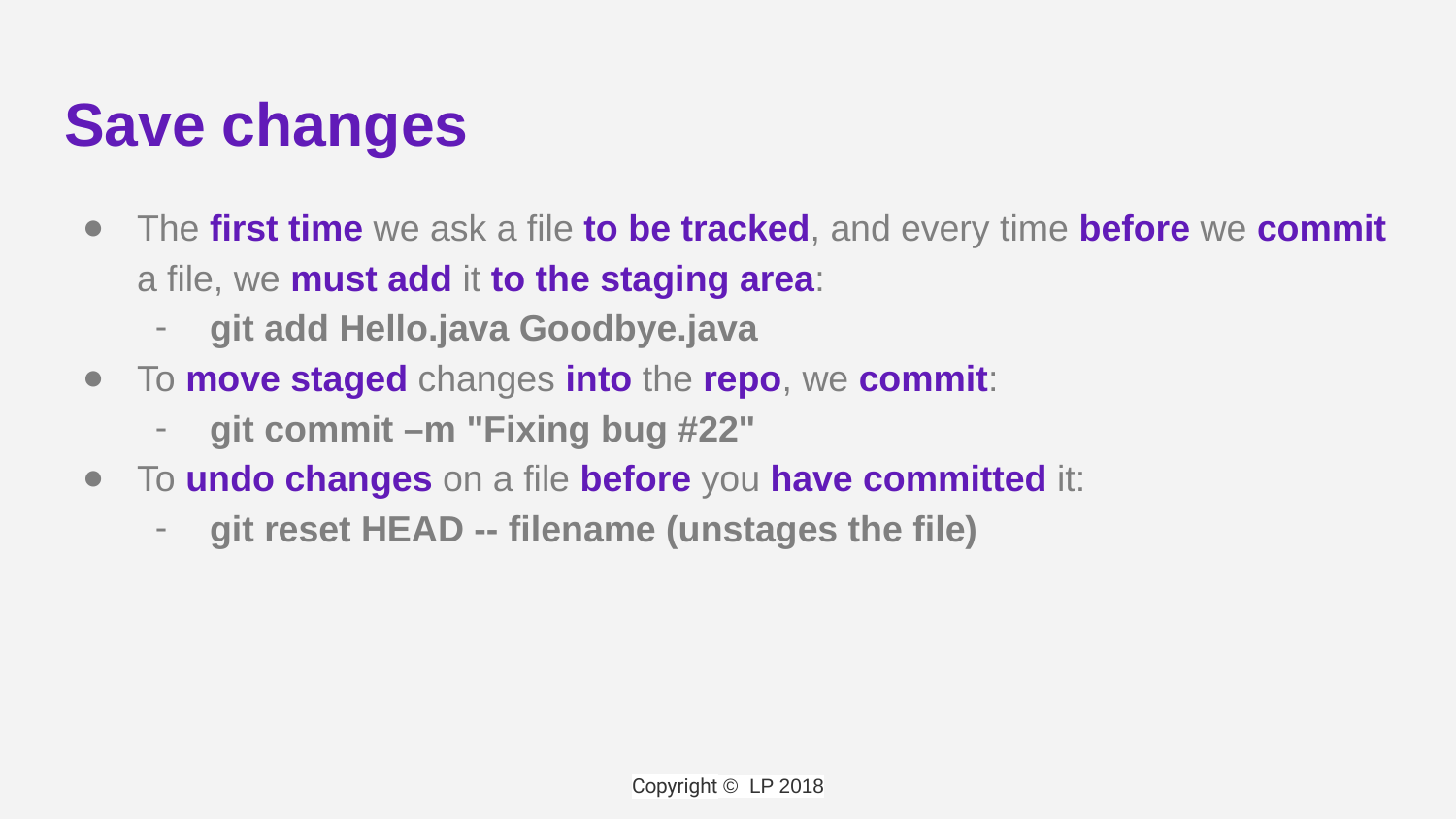

# Save changes
The first time we ask a file to be tracked, and every time before we commit a file, we must add it to the staging area:
git add Hello.java Goodbye.java
To move staged changes into the repo, we commit:
git commit –m "Fixing bug #22"
To undo changes on a file before you have committed it:
git reset HEAD -- filename (unstages the file)
Copyright ©  LP 2018